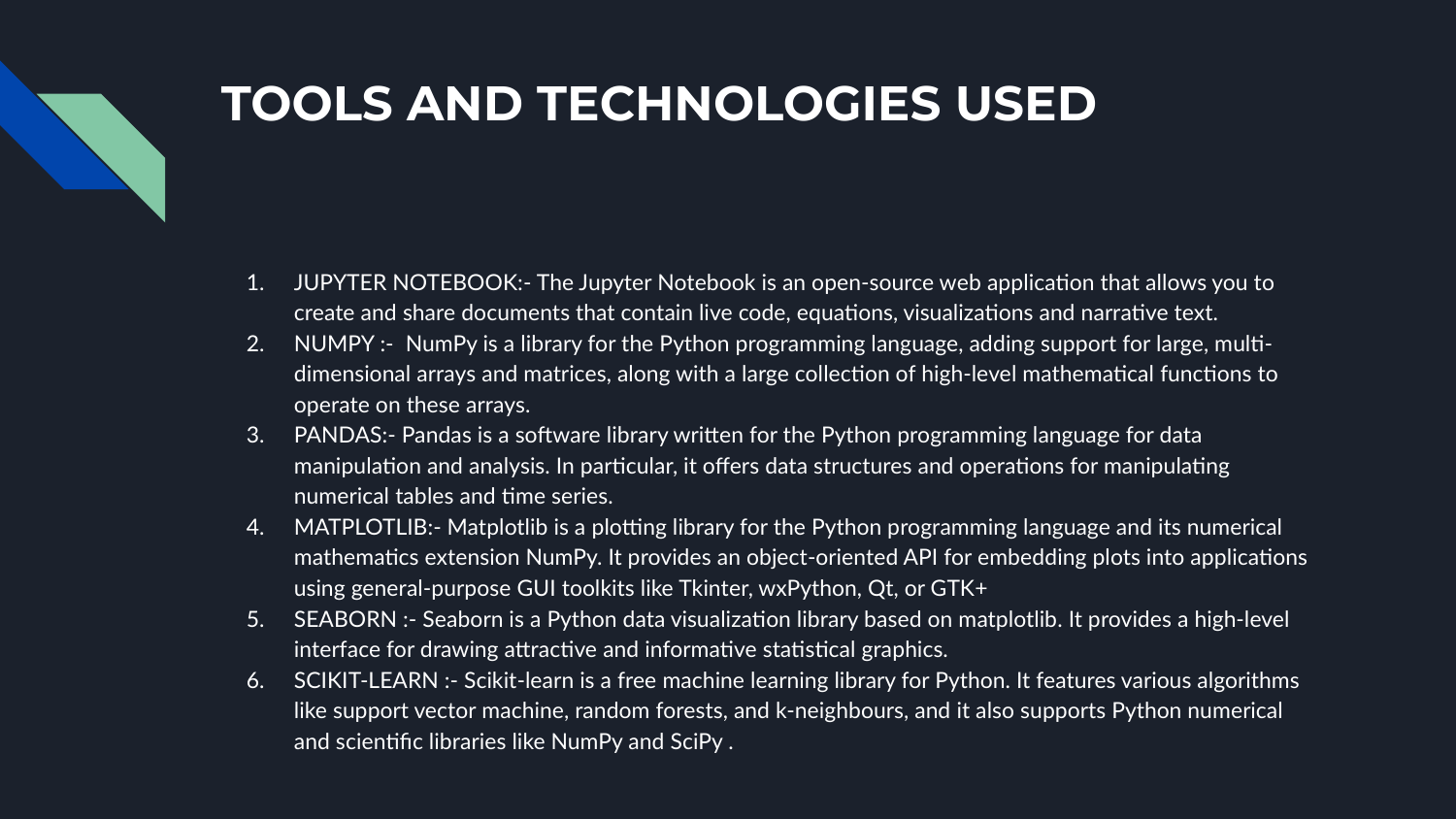

# TOOLS AND TECHNOLOGIES USED
JUPYTER NOTEBOOK:- The Jupyter Notebook is an open-source web application that allows you to create and share documents that contain live code, equations, visualizations and narrative text.
NUMPY :-  NumPy is a library for the Python programming language, adding support for large, multi-dimensional arrays and matrices, along with a large collection of high-level mathematical functions to operate on these arrays.
PANDAS:- Pandas is a software library written for the Python programming language for data manipulation and analysis. In particular, it offers data structures and operations for manipulating numerical tables and time series.
MATPLOTLIB:- Matplotlib is a plotting library for the Python programming language and its numerical mathematics extension NumPy. It provides an object-oriented API for embedding plots into applications using general-purpose GUI toolkits like Tkinter, wxPython, Qt, or GTK+
SEABORN :- Seaborn is a Python data visualization library based on matplotlib. It provides a high-level interface for drawing attractive and informative statistical graphics.
SCIKIT-LEARN :- Scikit-learn is a free machine learning library for Python. It features various algorithms like support vector machine, random forests, and k-neighbours, and it also supports Python numerical and scientific libraries like NumPy and SciPy .